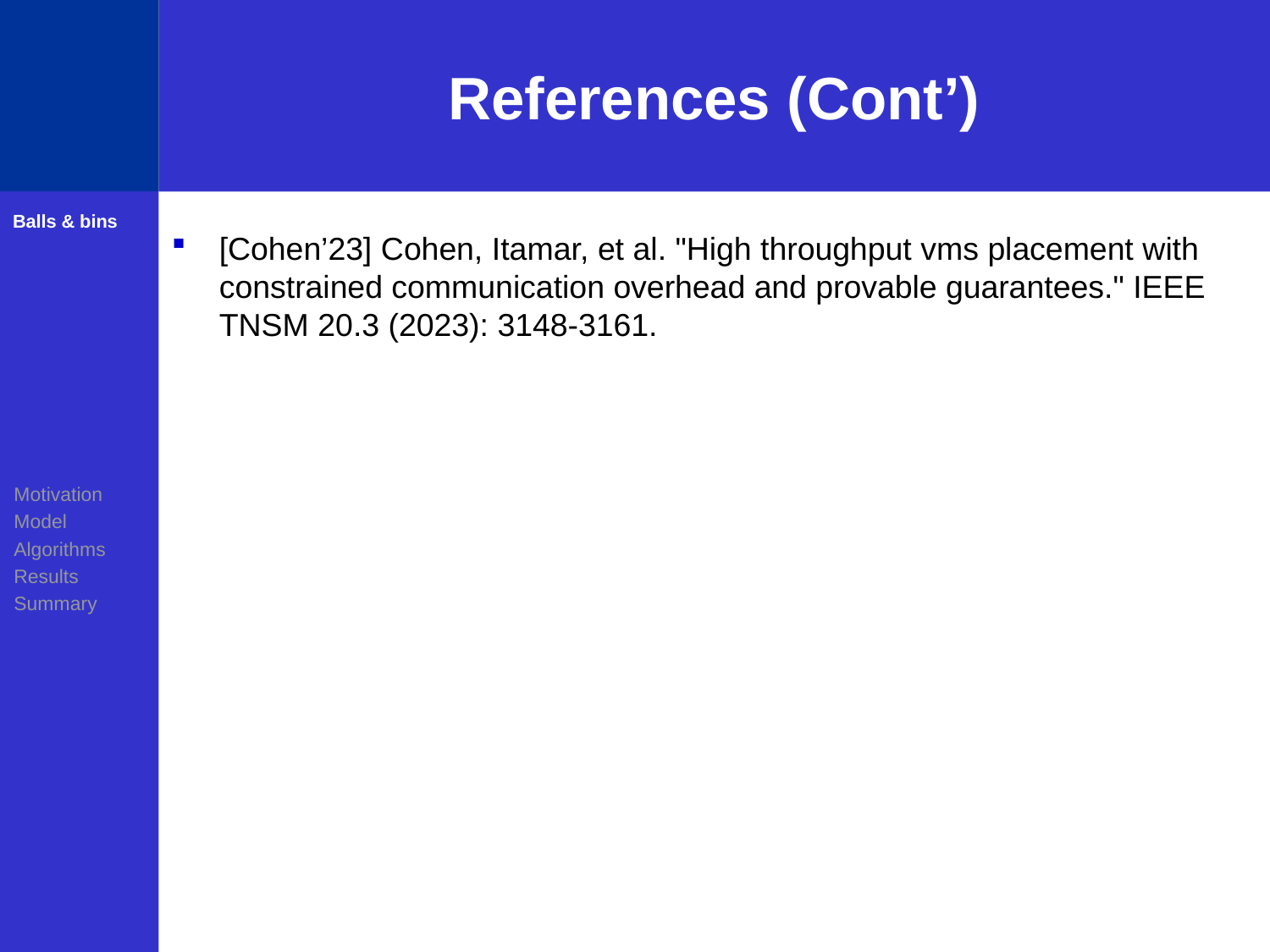

# References (Cont’)
|  |
| --- |
Balls & bins
[Cohen’23] Cohen, Itamar, et al. "High throughput vms placement with constrained communication overhead and provable guarantees." IEEE TNSM 20.3 (2023): 3148-3161.
Motivation
Model
Algorithms
Results
Summary